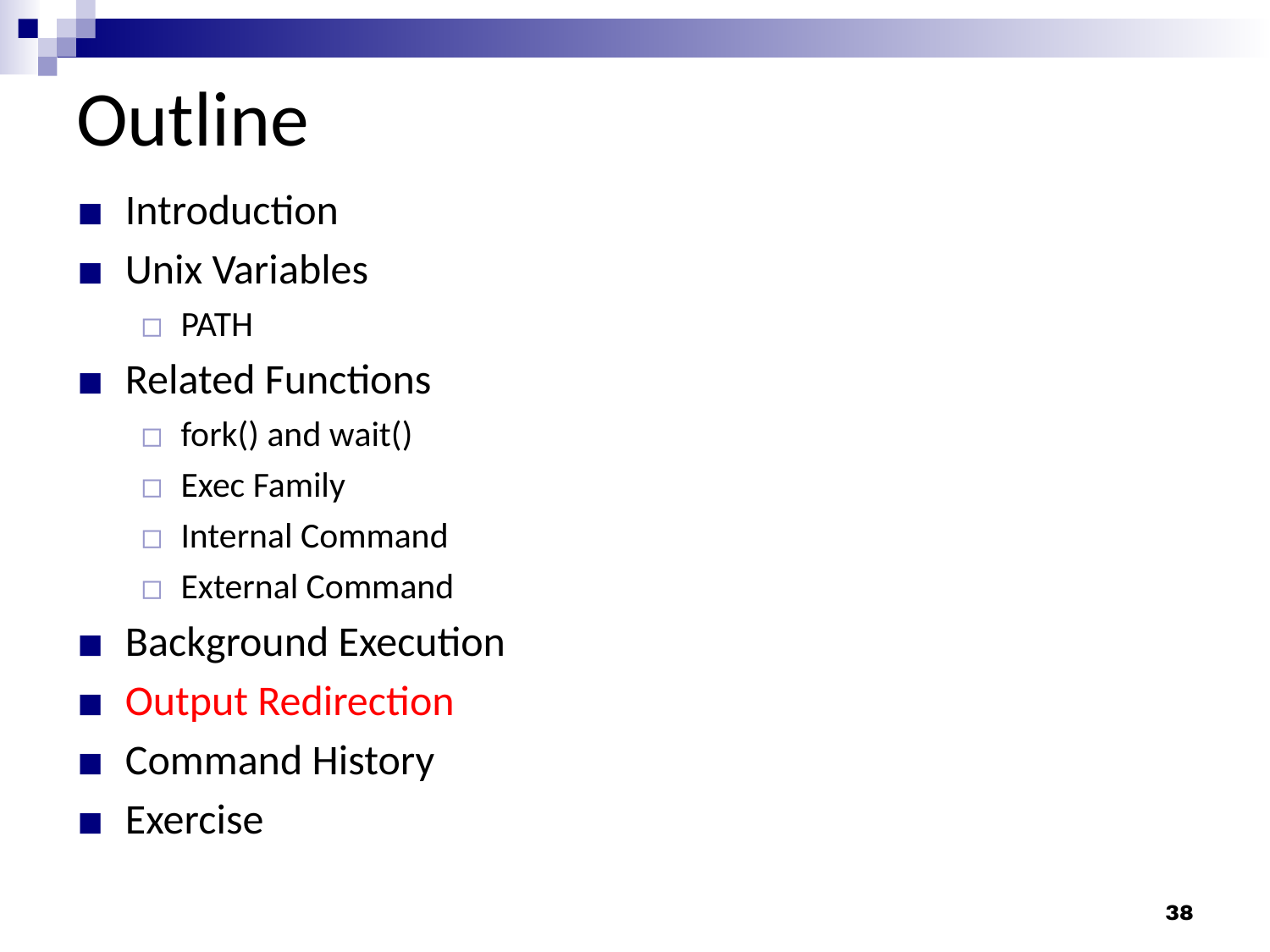

# Outline
Introduction
Unix Variables
PATH
Related Functions
fork() and wait()
Exec Family
Internal Command
External Command
Background Execution
Output Redirection
Command History
Exercise
38